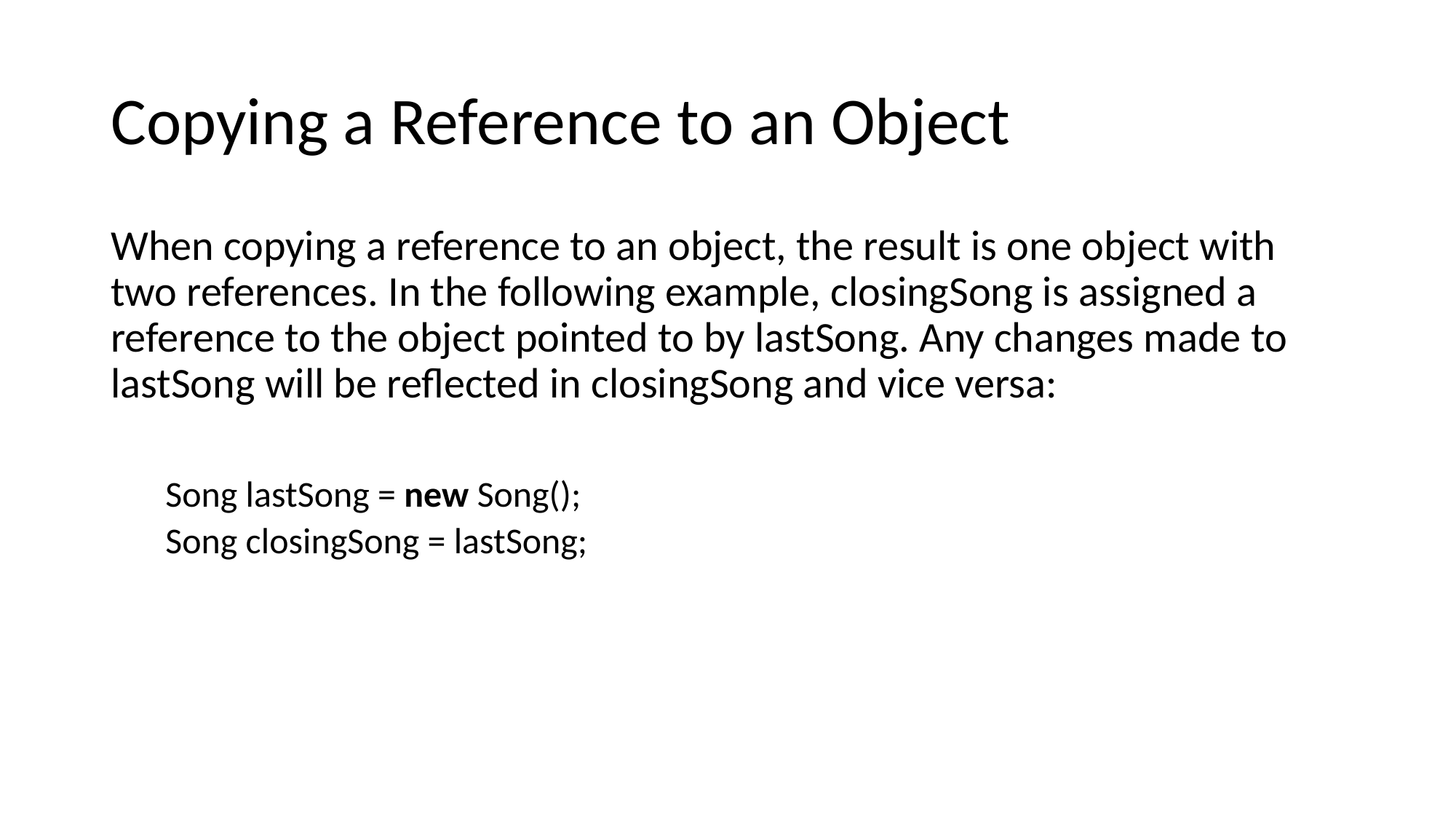

# Copying a Reference to an Object
When copying a reference to an object, the result is one object with two references. In the following example, closingSong is assigned a reference to the object pointed to by lastSong. Any changes made to lastSong will be reflected in closingSong and vice versa:

Song lastSong = new Song();
Song closingSong = lastSong;